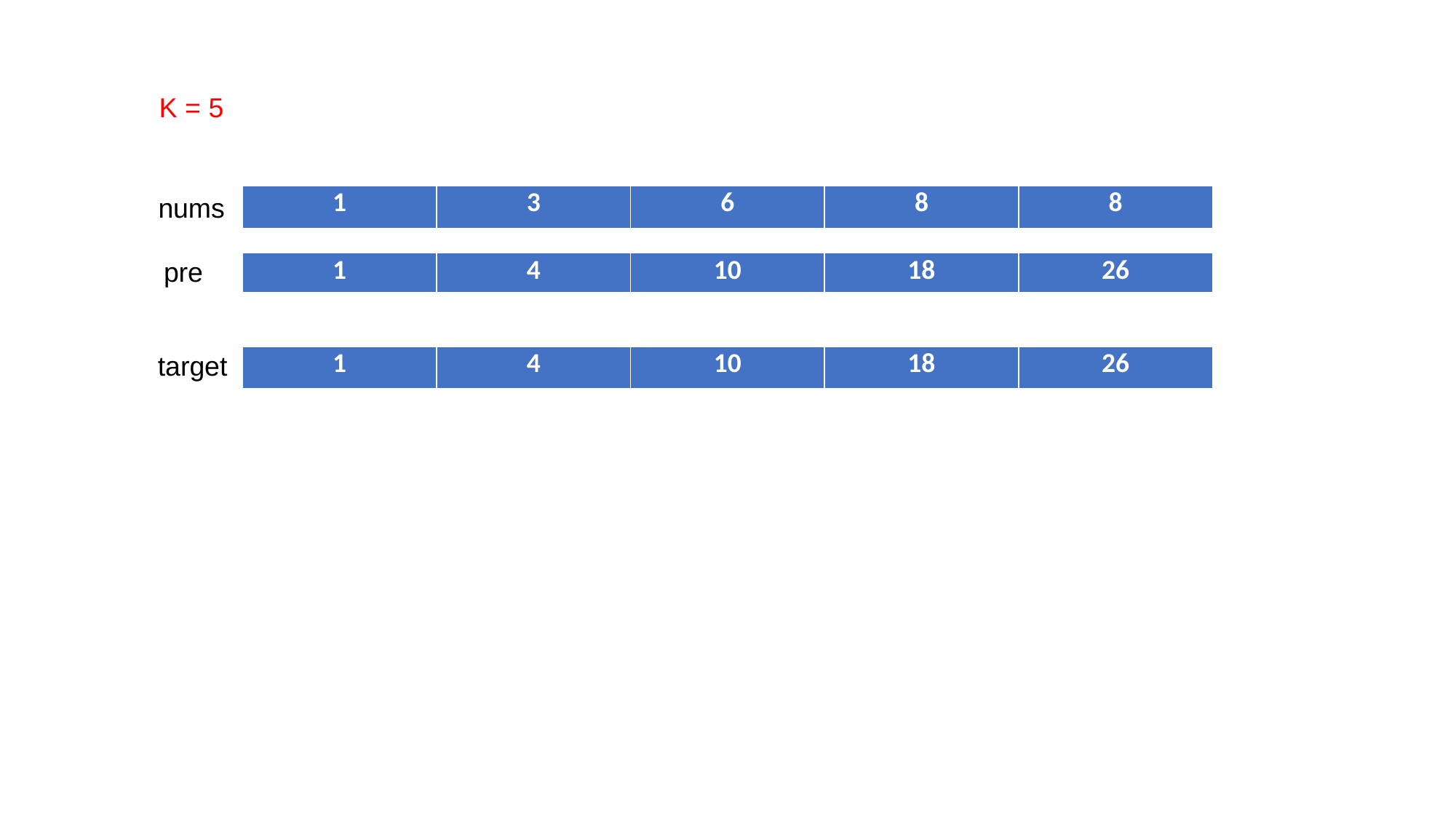

K = 5
nums
| 1 | 3 | 6 | 8 | 8 |
| --- | --- | --- | --- | --- |
pre
| 1 | 4 | 10 | 18 | 26 |
| --- | --- | --- | --- | --- |
target
| 1 | 4 | 10 | 18 | 26 |
| --- | --- | --- | --- | --- |